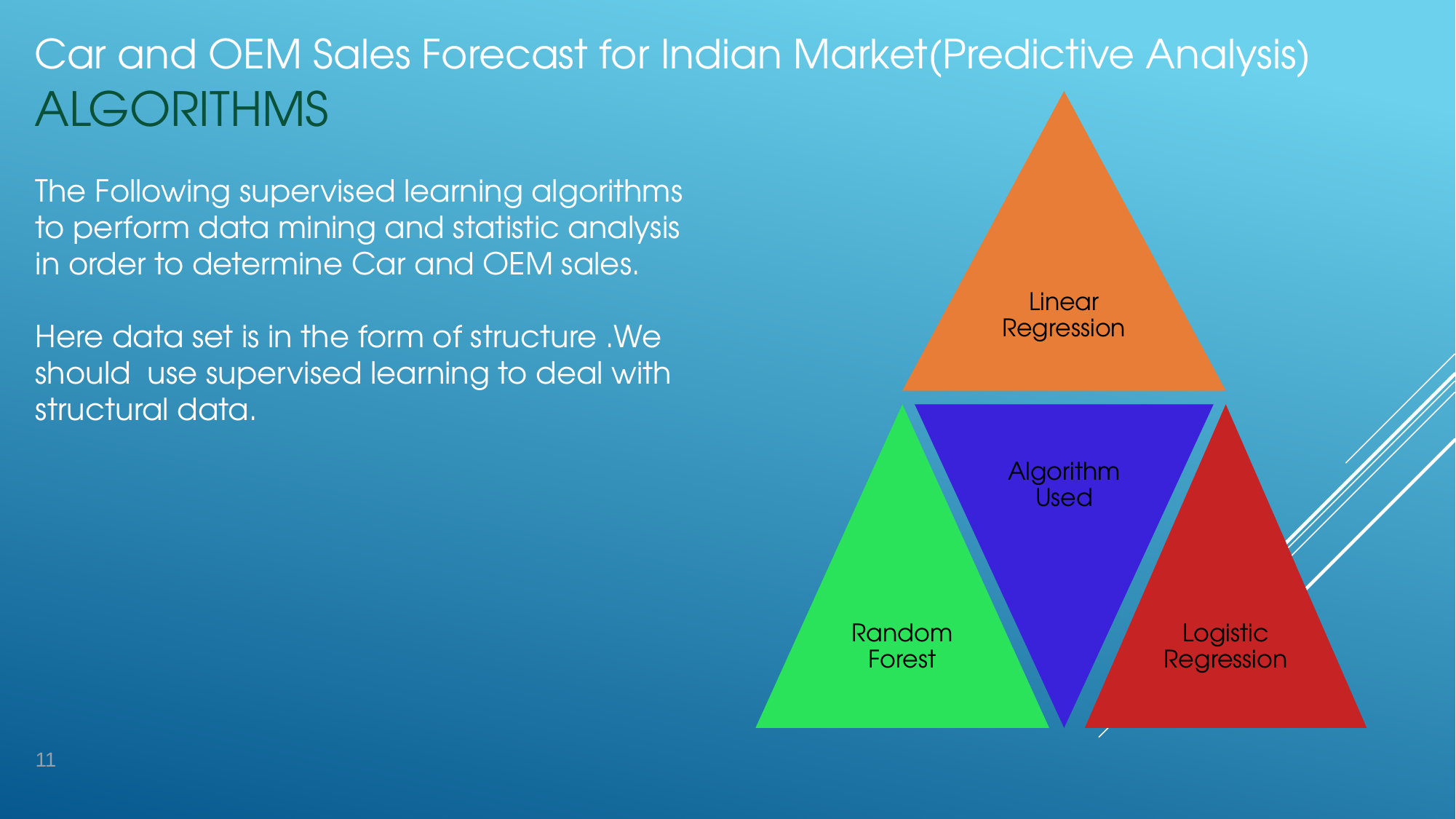

Car and OEM Sales Forecast for Indian Market(Predictive Analysis)

# Algorithms
Linear Regression
Random Forest
Algorithm Used
Logistic Regression

The Following supervised learning algorithms to perform data mining and statistic analysis in order to determine Car and OEM sales.

Here data set is in the form of structure .We should  use supervised learning to deal with structural data.

11